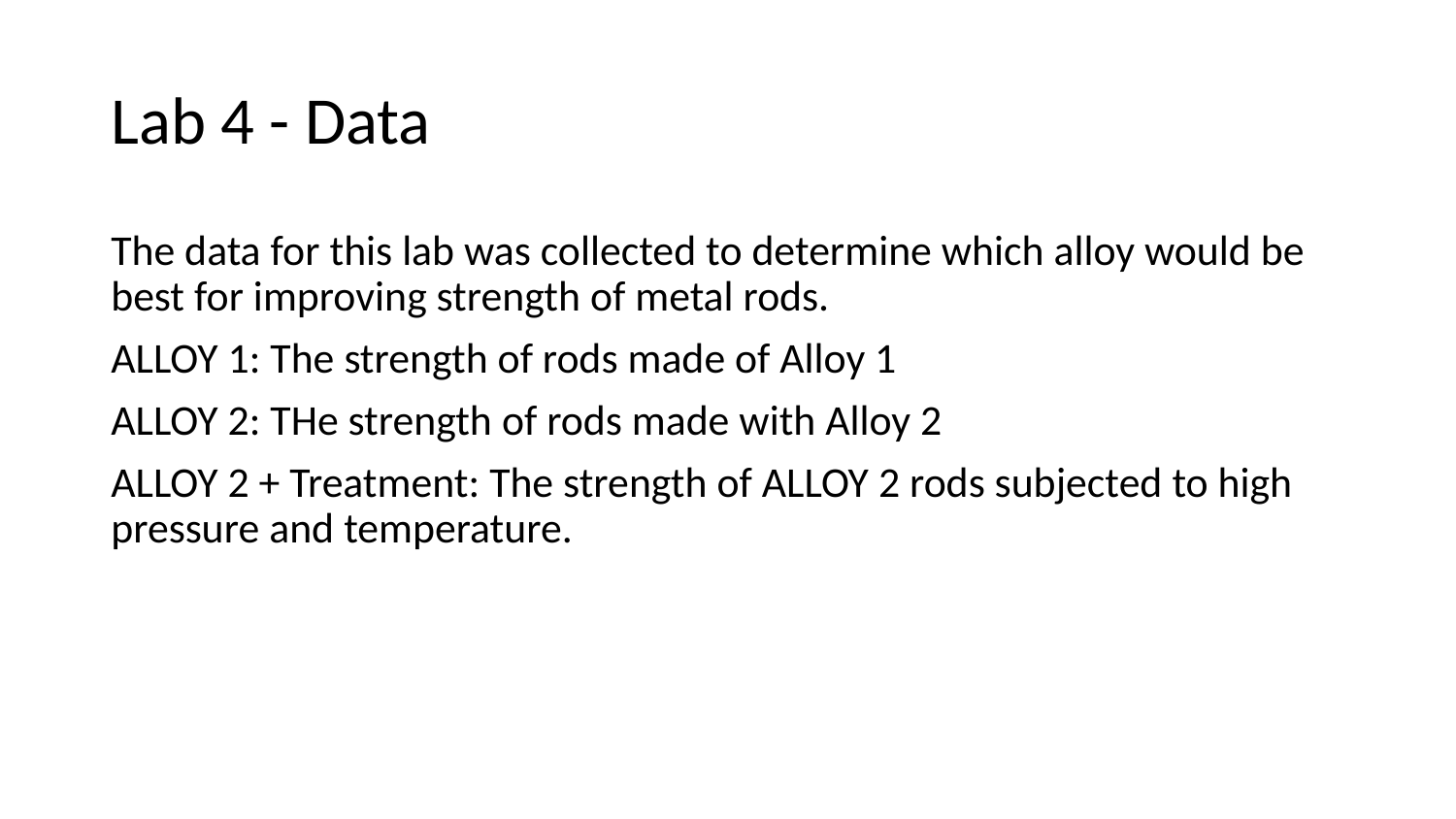

# Lab 4 - Data
The data for this lab was collected to determine which alloy would be best for improving strength of metal rods.
ALLOY 1: The strength of rods made of Alloy 1
ALLOY 2: THe strength of rods made with Alloy 2
ALLOY 2 + Treatment: The strength of ALLOY 2 rods subjected to high pressure and temperature.